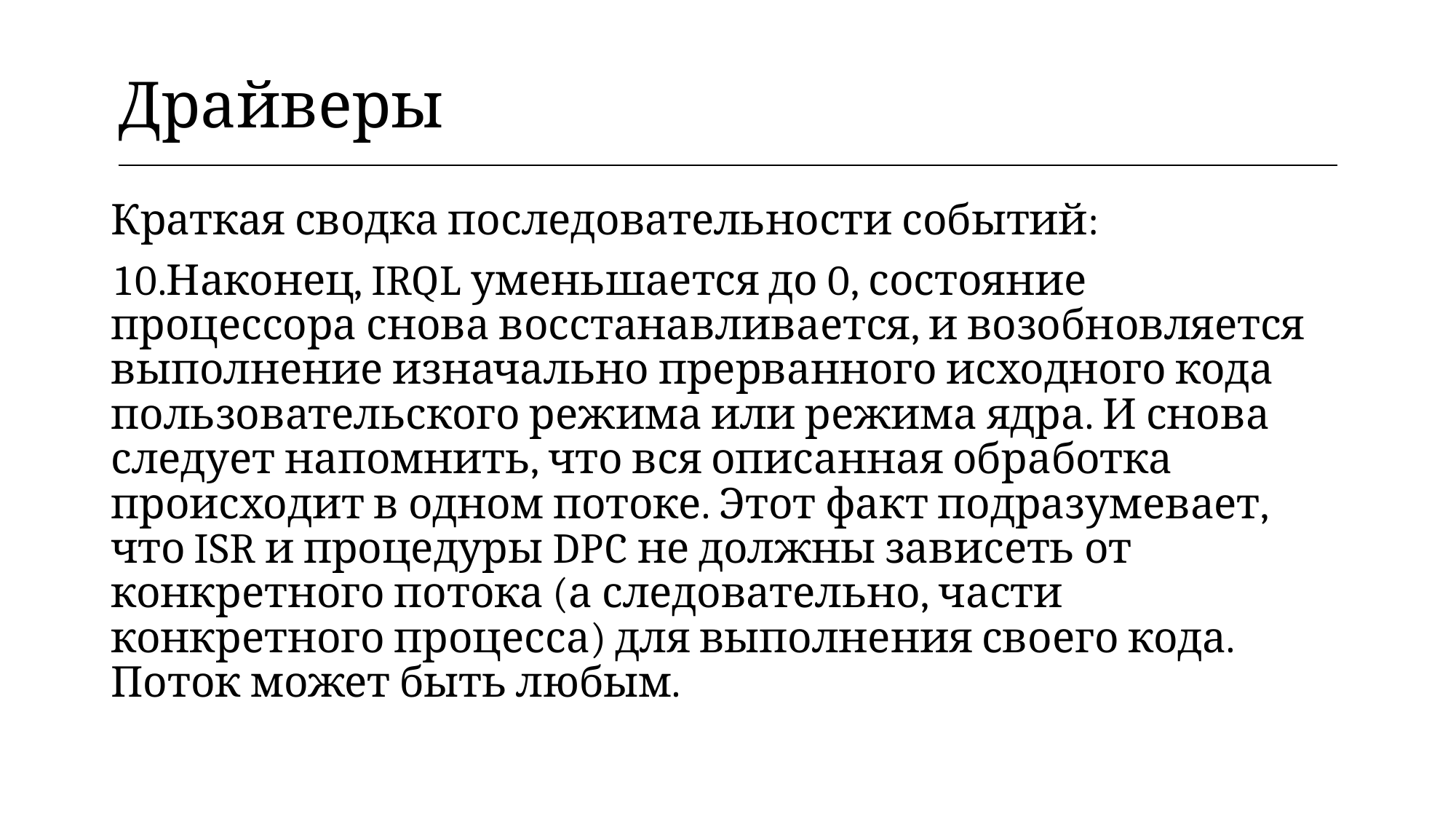

| Драйверы |
| --- |
Краткая сводка последовательности событий:
Наконец, IRQL уменьшается до 0, состояние процессора снова восстанавливается, и возобновляется выполнение изначально прерванного исходного кода пользовательского режима или режима ядра. И снова следует напомнить, что вся описанная обработка происходит в одном потоке. Этот факт подразумевает, что ISR и процедуры DPC не должны зависеть от конкретного потока (а следовательно, части конкретного процесса) для выполнения своего кода. Поток может быть любым.